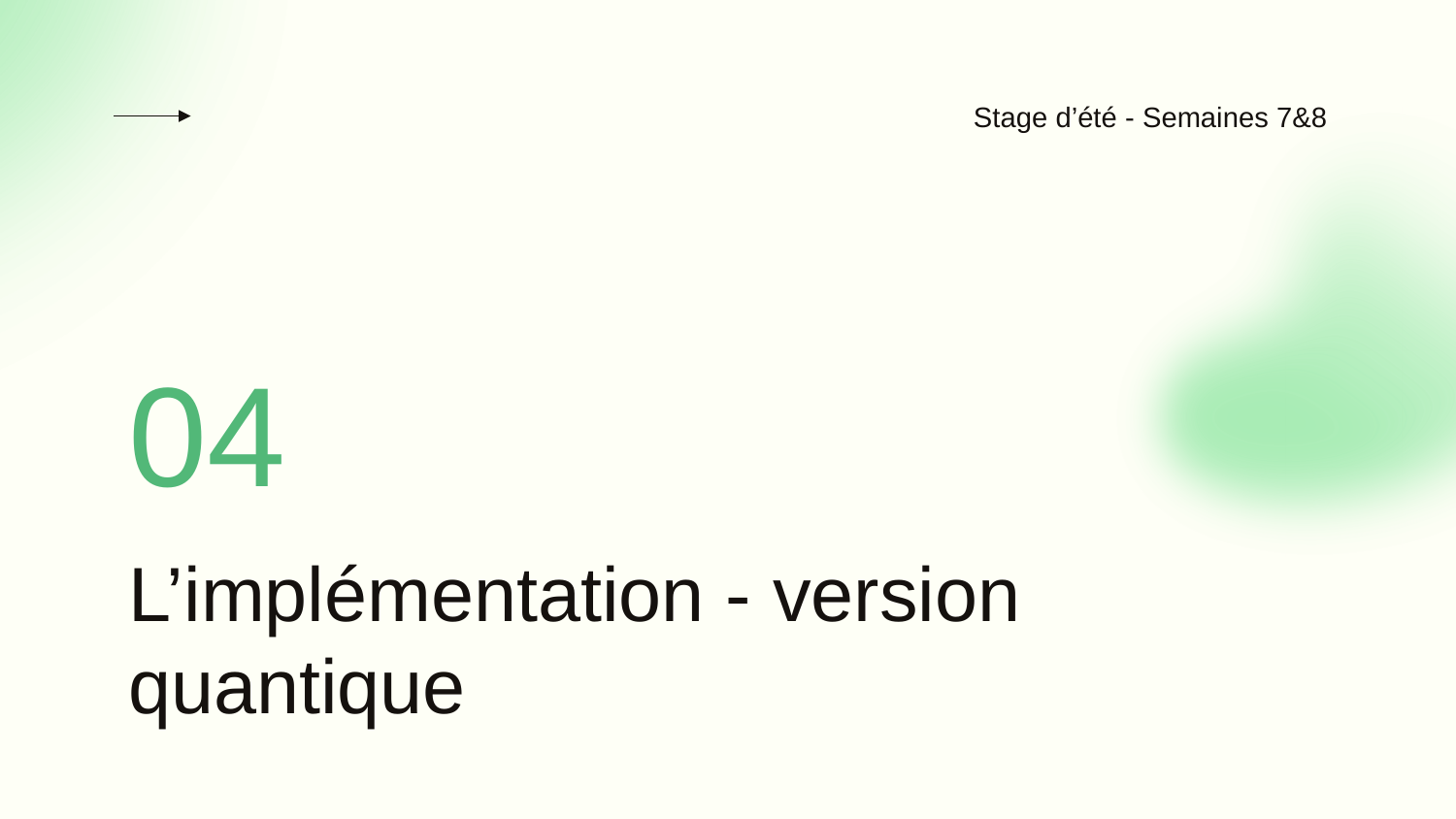

Stage d’été - Semaines 7&8
04
# L’implémentation - version quantique